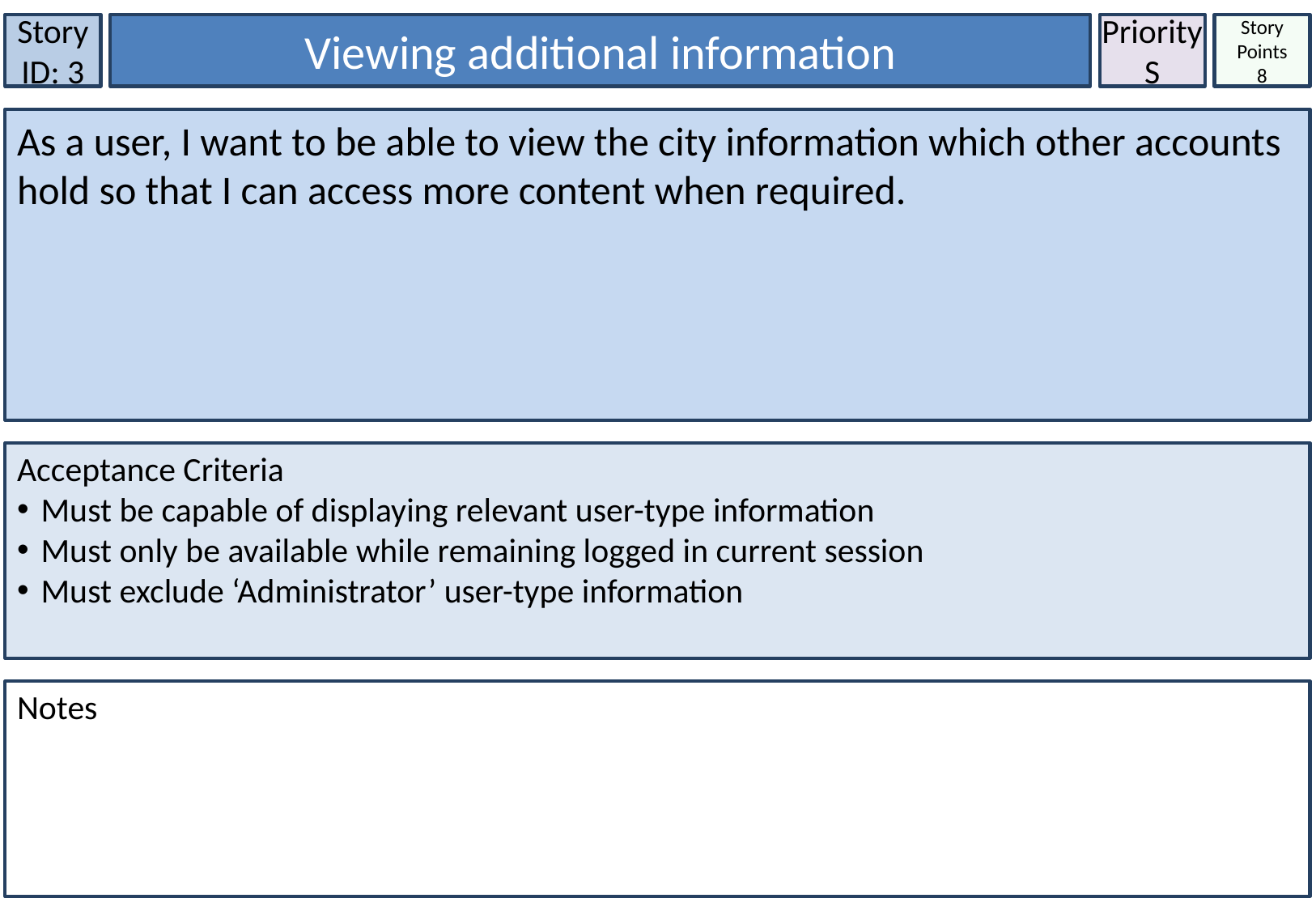

Story ID: 3
Viewing additional information
Priority
S
Story Points
8
As a user, I want to be able to view the city information which other accounts hold so that I can access more content when required.
Acceptance Criteria
Must be capable of displaying relevant user-type information
Must only be available while remaining logged in current session
Must exclude ‘Administrator’ user-type information
Notes